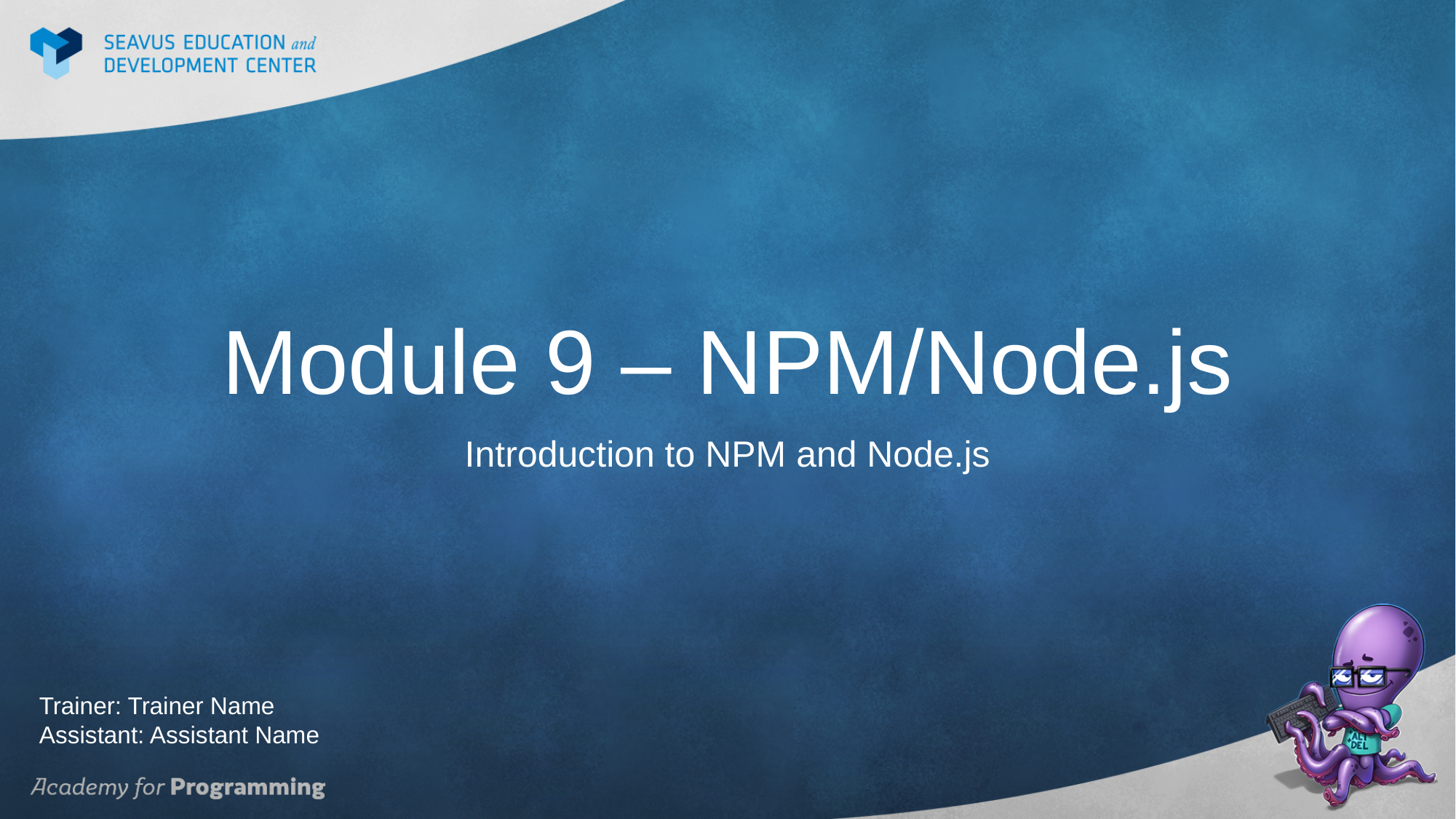

# Module 9 – NPM/Node.js
Introduction to NPM and Node.js
Trainer: Trainer Name
Assistant: Assistant Name